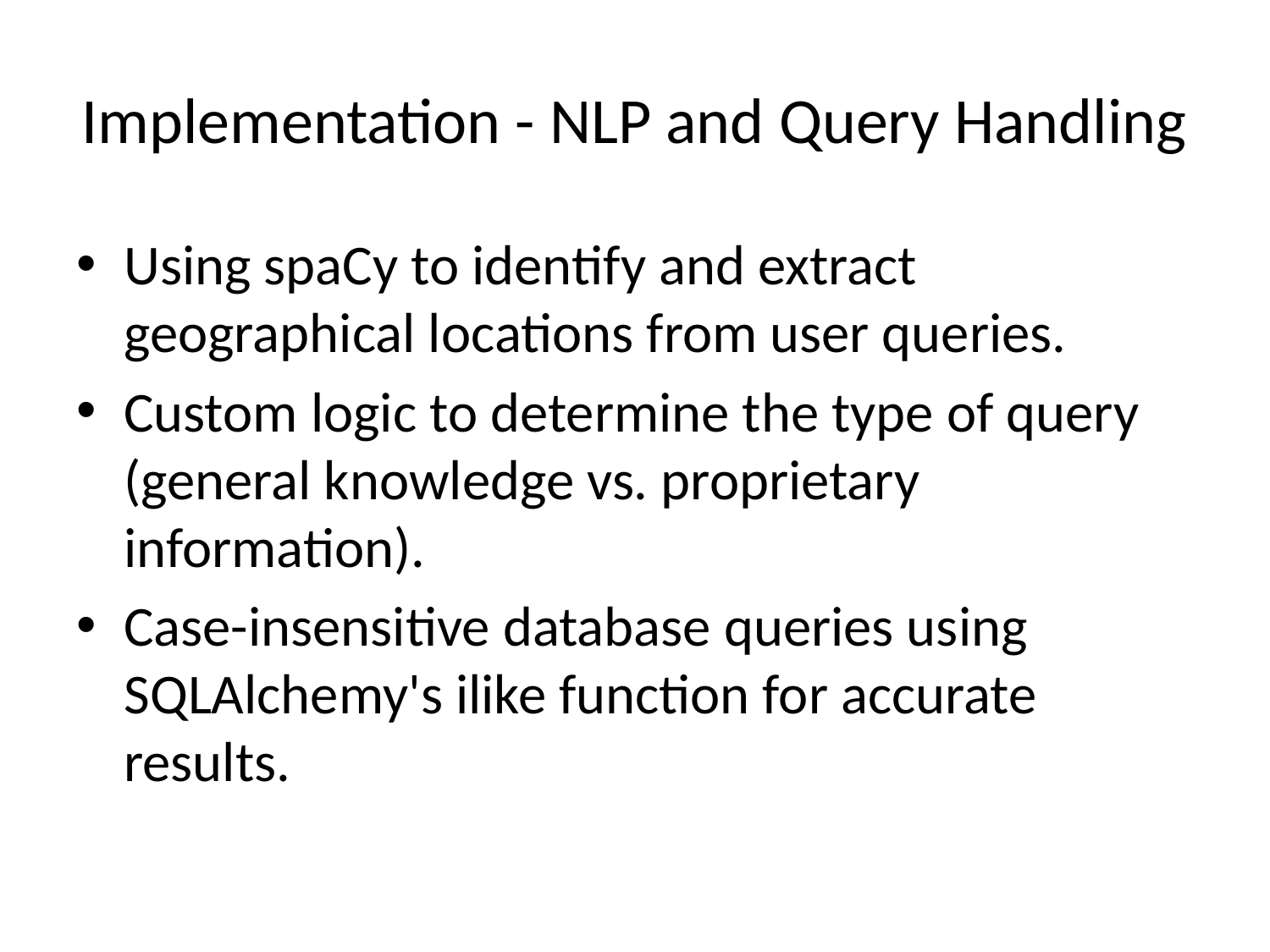

# Implementation - NLP and Query Handling
Using spaCy to identify and extract geographical locations from user queries.
Custom logic to determine the type of query (general knowledge vs. proprietary information).
Case-insensitive database queries using SQLAlchemy's ilike function for accurate results.